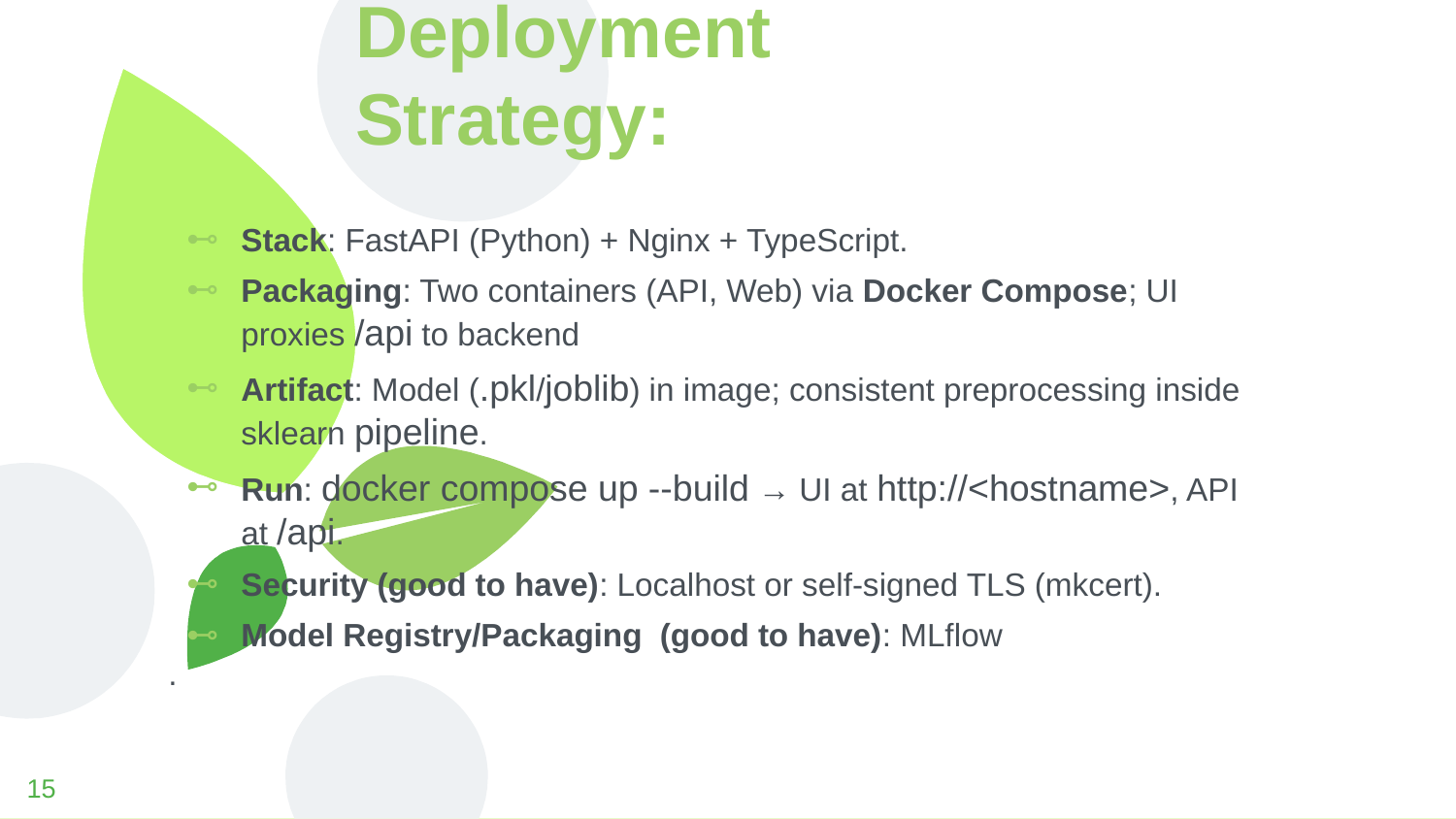

# Deployment Strategy:
Stack: FastAPI (Python) + Nginx + TypeScript.
Packaging: Two containers (API, Web) via Docker Compose; UI proxies /api to backend
Artifact: Model (.pkl/joblib) in image; consistent preprocessing inside sklearn pipeline.
Run: docker compose up --build → UI at http://<hostname>, API at /api.
Security (good to have): Localhost or self-signed TLS (mkcert).
Model Registry/Packaging  (good to have): MLflow
.
15